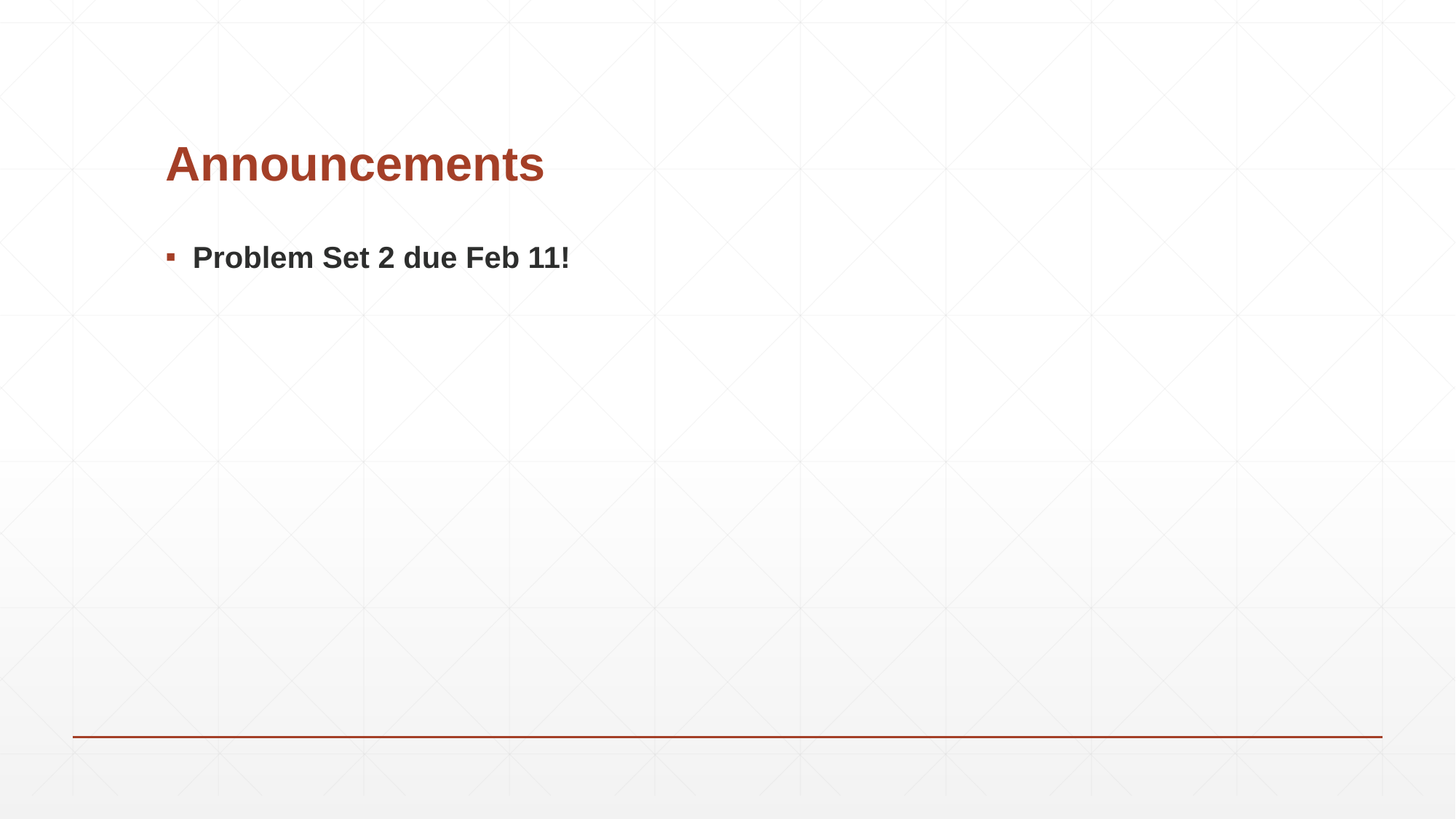

# Announcements
Problem Set 2 due Feb 11!